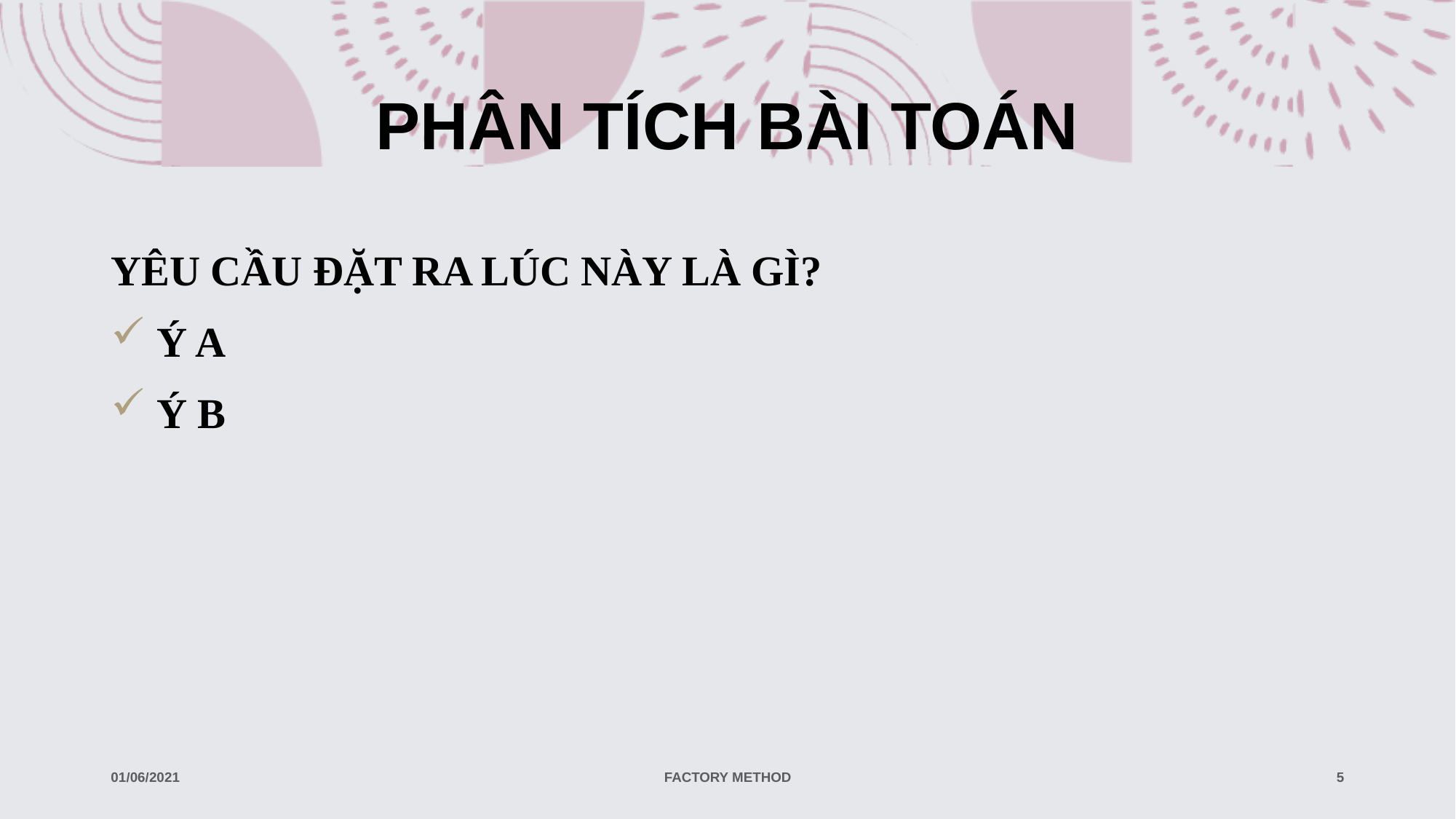

# PHÂN TÍCH BÀI TOÁN
YÊU CẦU ĐẶT RA LÚC NÀY LÀ GÌ?
 Ý A
 Ý B
01/06/2021
FACTORY METHOD
5